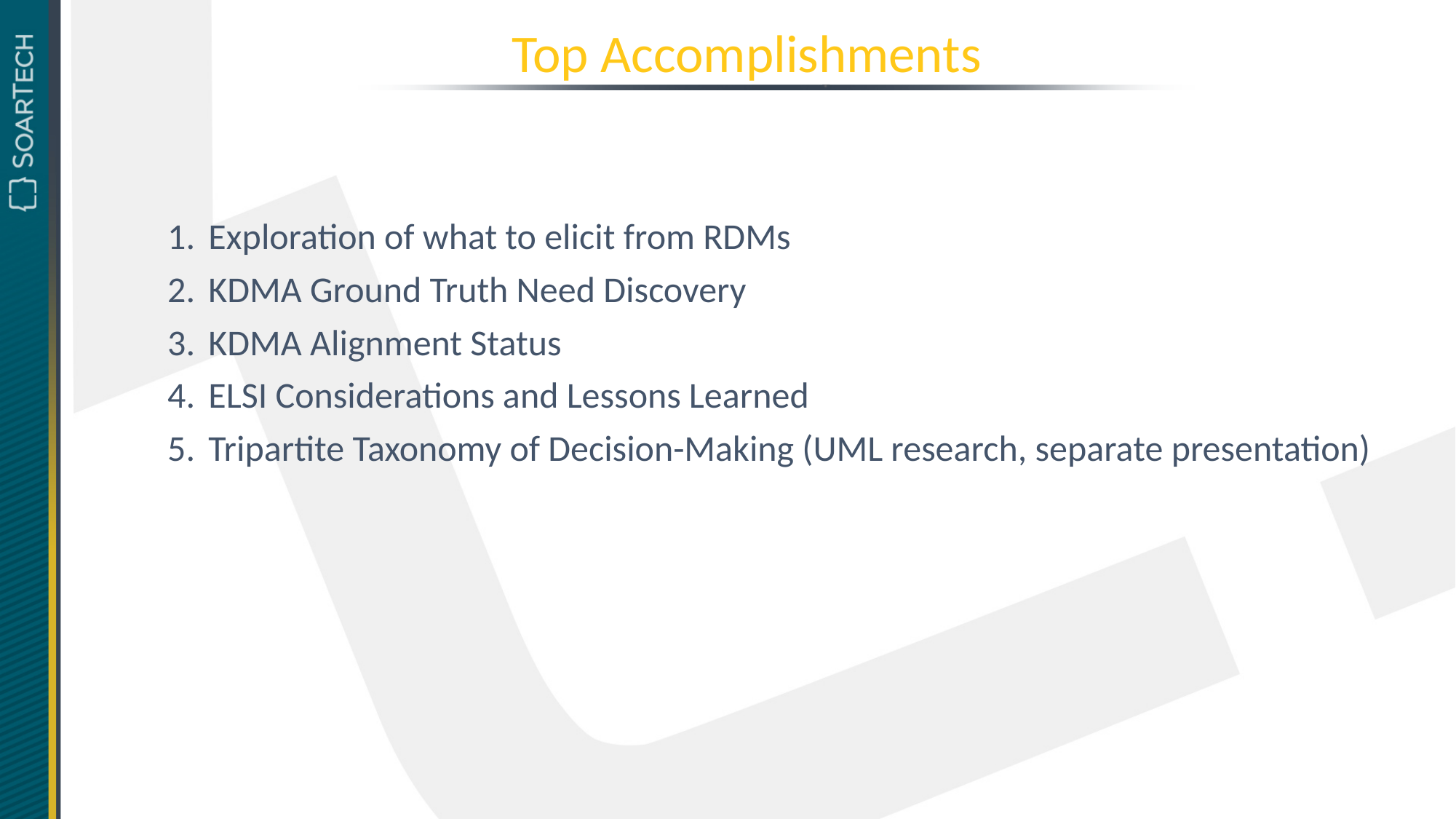

# Top Accomplishments
Exploration of what to elicit from RDMs
KDMA Ground Truth Need Discovery
KDMA Alignment Status
ELSI Considerations and Lessons Learned
Tripartite Taxonomy of Decision-Making (UML research, separate presentation)